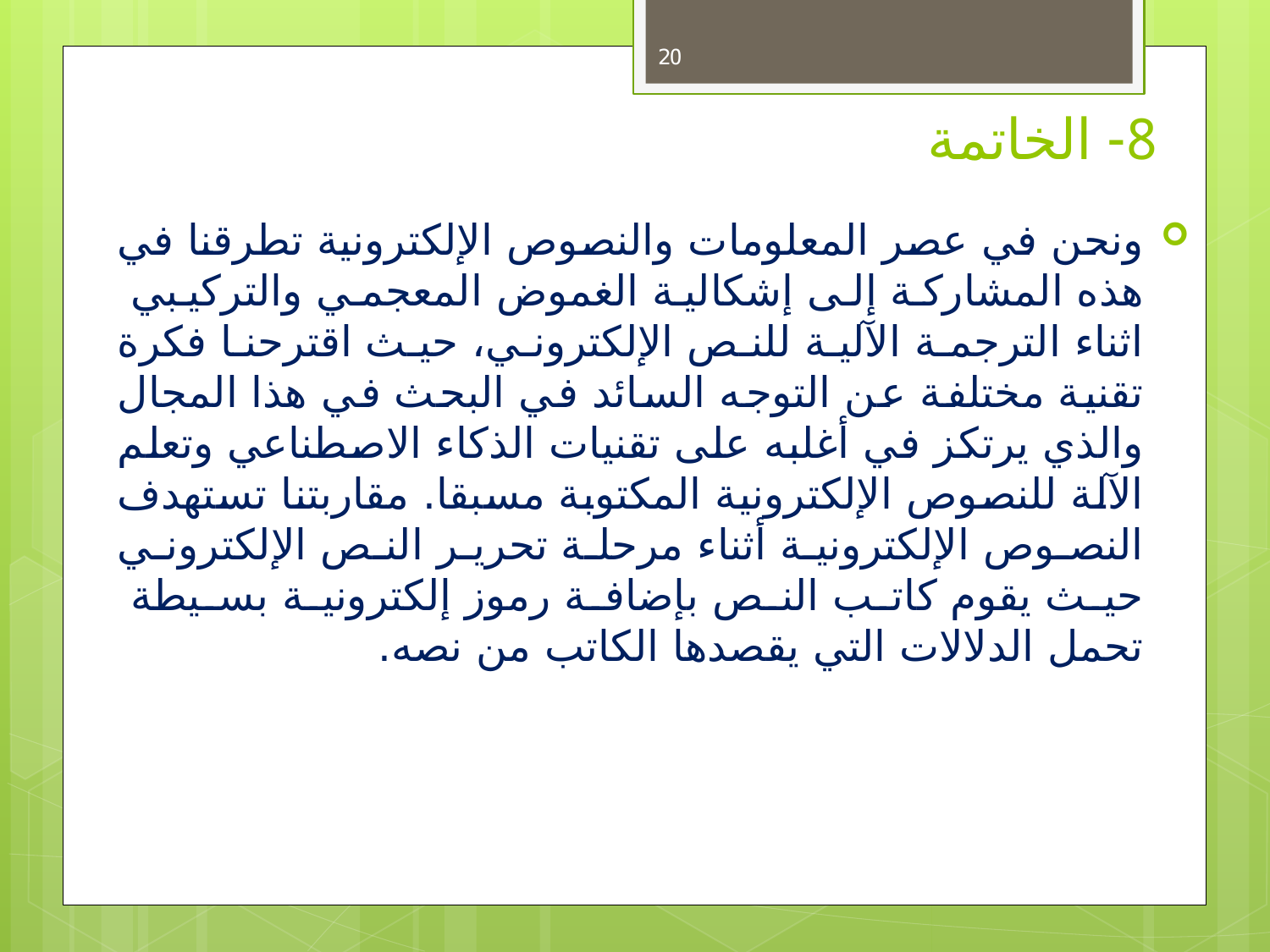

20
# 8- الخاتمة
ونحن في عصر المعلومات والنصوص الإلكترونية تطرقنا في هذه المشاركة إلى إشكالية الغموض المعجمي والتركيبي  اثناء الترجمة الآلية للنص الإلكتروني، حيث اقترحنا فكرة تقنية مختلفة عن التوجه السائد في البحث في هذا المجال والذي يرتكز في أغلبه على تقنيات الذكاء الاصطناعي وتعلم الآلة للنصوص الإلكترونية المكتوبة مسبقا. مقاربتنا تستهدف النصوص الإلكترونية أثناء مرحلة تحرير النص الإلكتروني حيث يقوم كاتب النص بإضافة رموز إلكترونية بسيطة  تحمل الدلالات التي يقصدها الكاتب من نصه.